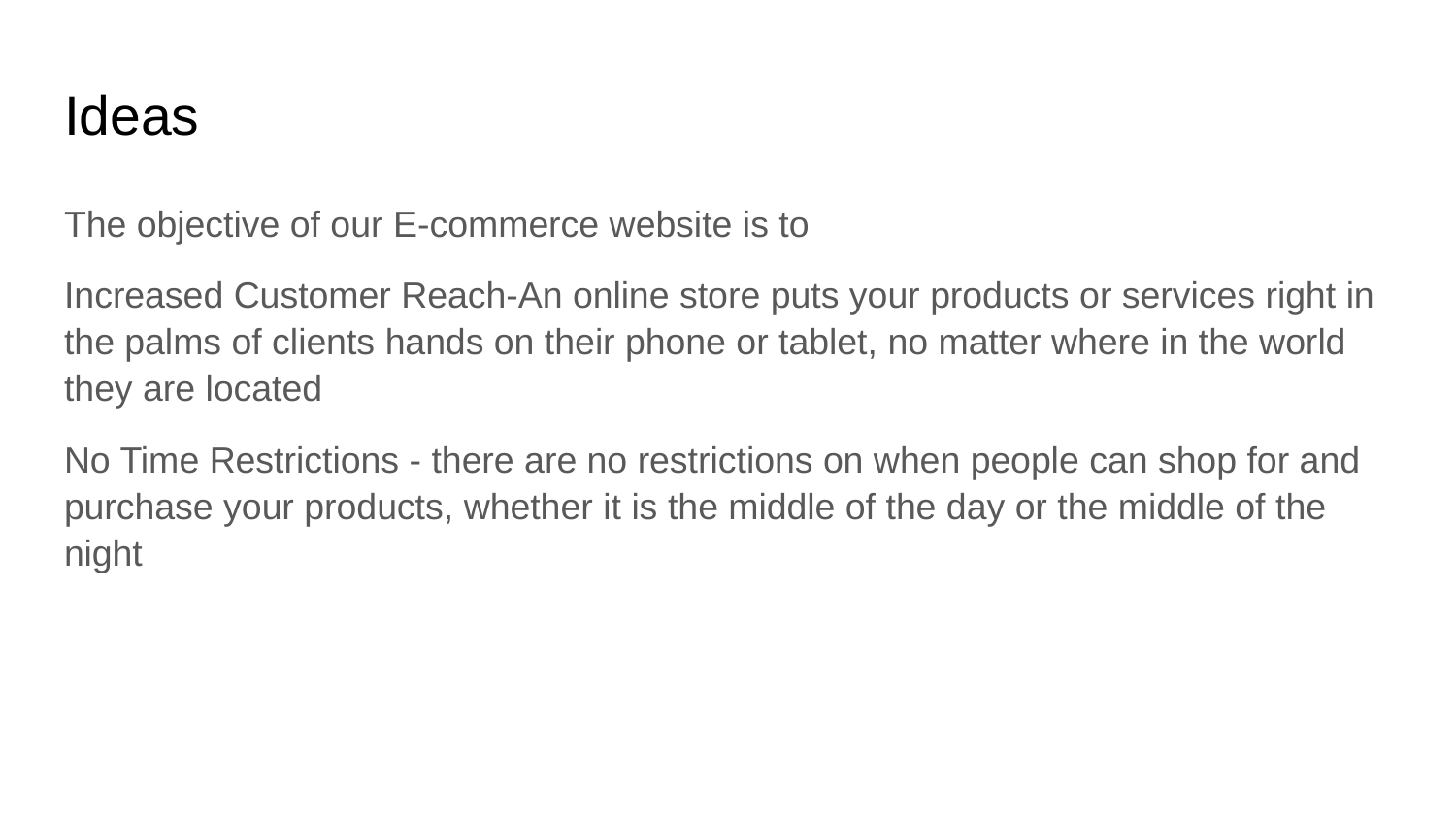

# Ideas
The objective of our E-commerce website is to
Increased Customer Reach-An online store puts your products or services right in the palms of clients hands on their phone or tablet, no matter where in the world they are located
No Time Restrictions - there are no restrictions on when people can shop for and purchase your products, whether it is the middle of the day or the middle of the night